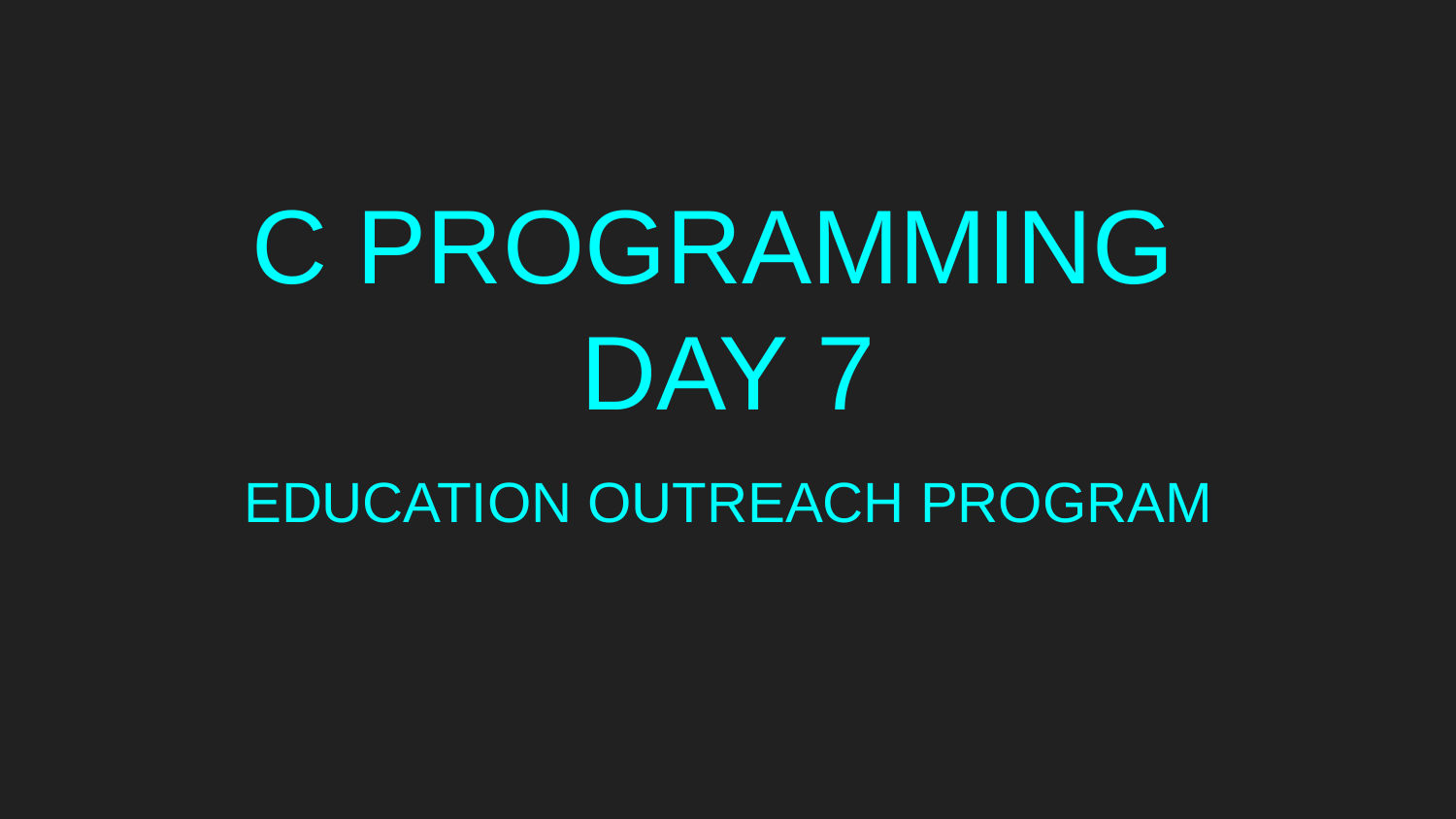

# C PROGRAMMING
DAY 7
EDUCATION OUTREACH PROGRAM